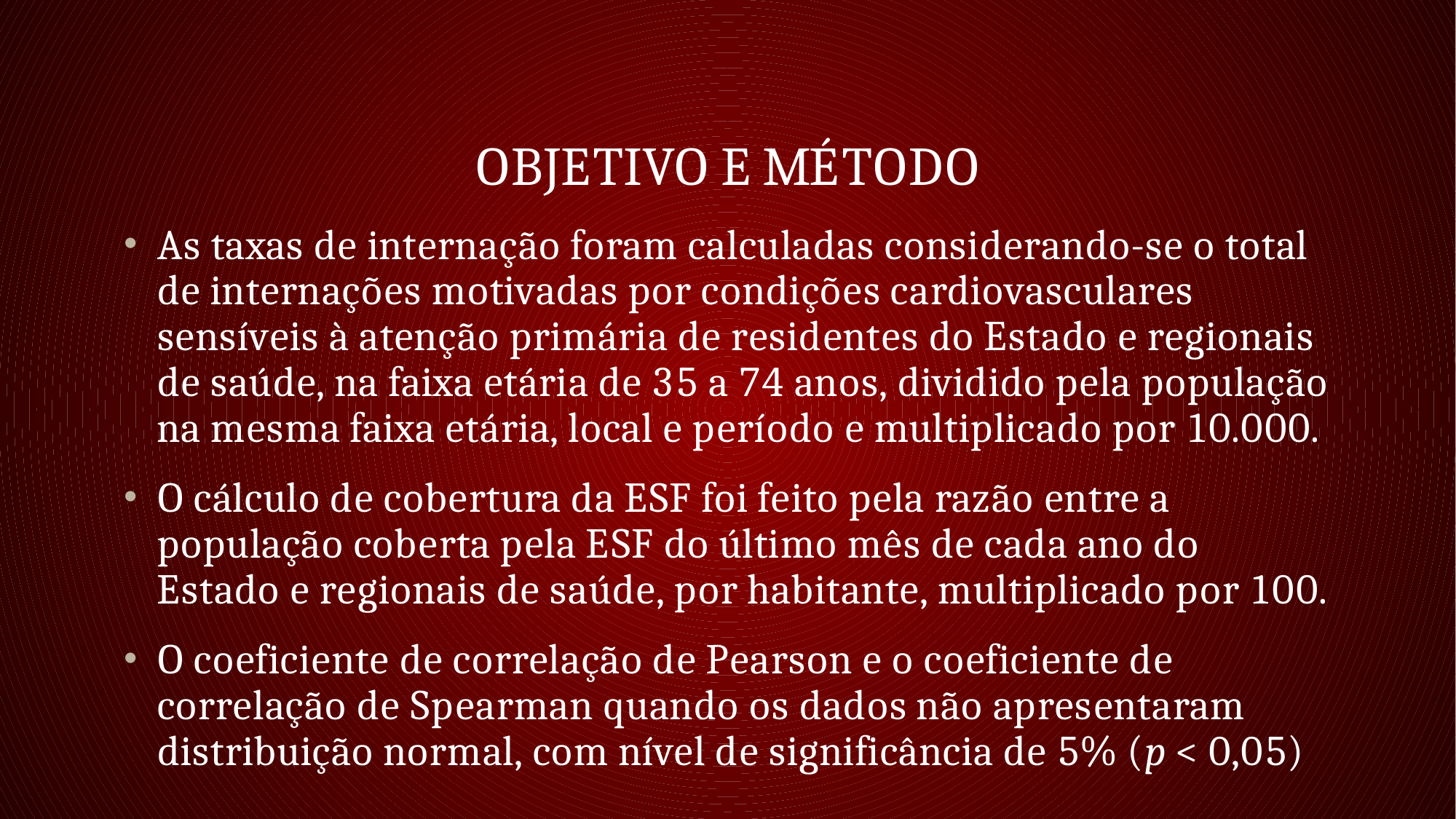

# OBJETIVO E MÉTODO
As taxas de internação foram calculadas considerando-se o total de internações motivadas por condições cardiovasculares sensíveis à atenção primária de residentes do Estado e regionais de saúde, na faixa etária de 35 a 74 anos, dividido pela população na mesma faixa etária, local e período e multiplicado por 10.000.
O cálculo de cobertura da ESF foi feito pela razão entre a população coberta pela ESF do último mês de cada ano do Estado e regionais de saúde, por habitante, multiplicado por 100.
O coeficiente de correlação de Pearson e o coeficiente de correlação de Spearman quando os dados não apresentaram distribuição normal, com nível de significância de 5% (p < 0,05)